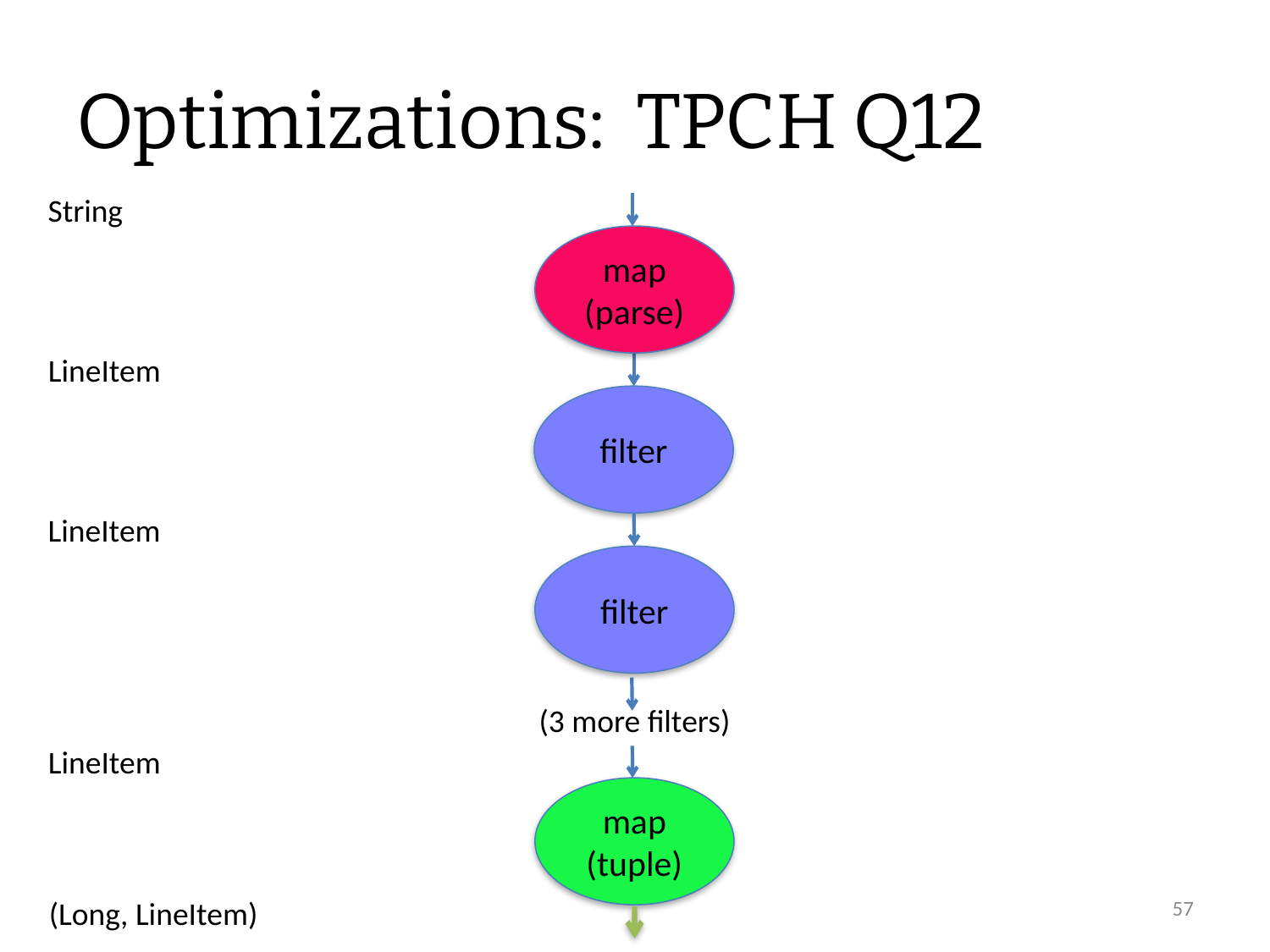

# Optimizations:  TPCH Q12
String
map (parse)
LineItem
filter
LineItem
filter
(3 more filters)
LineItem
map (tuple)
57
(Long, LineItem)